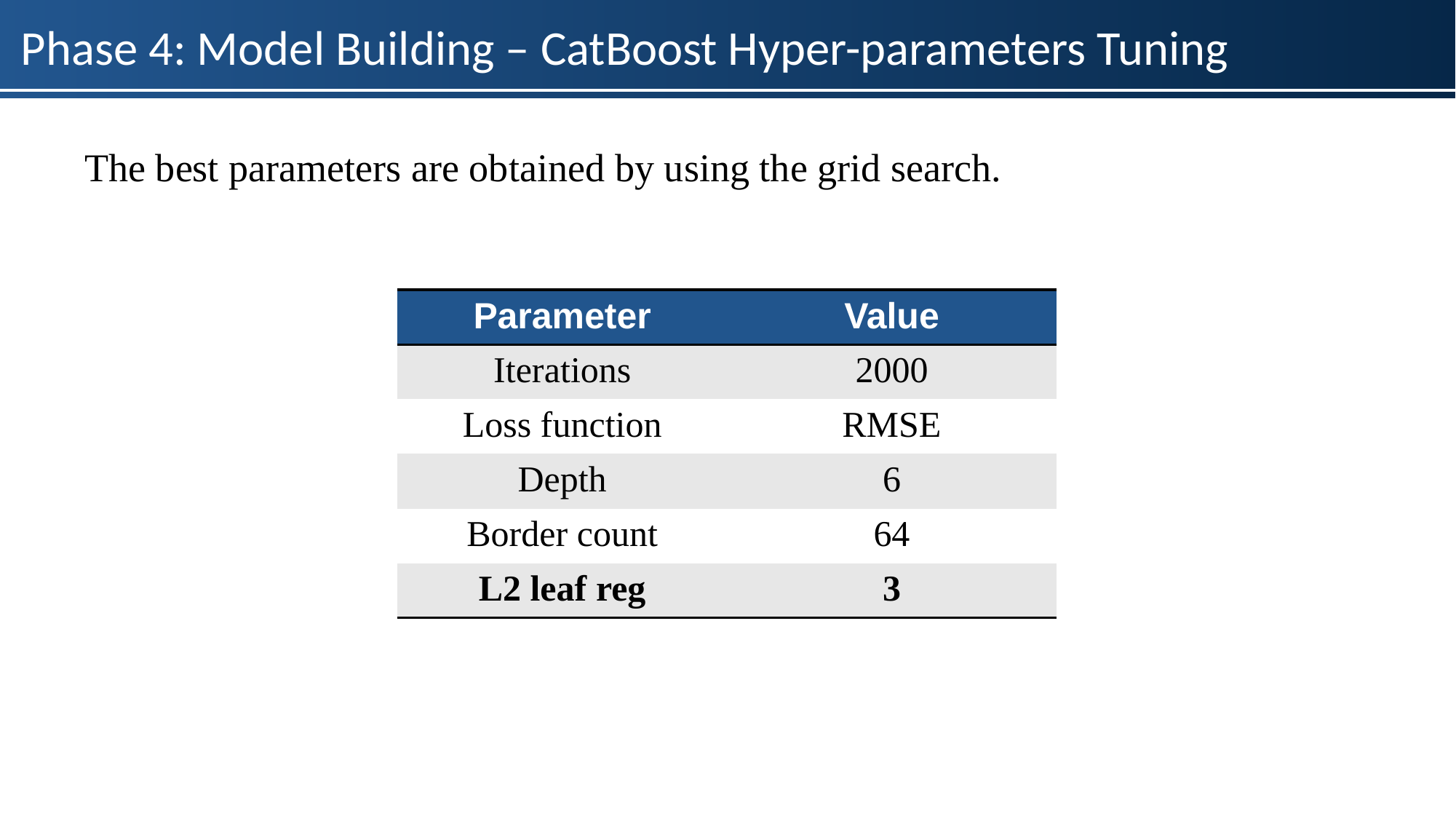

Phase 4: Model Building – CatBoost Hyper-parameters Tuning
The best parameters are obtained by using the grid search.
| Parameter | Value |
| --- | --- |
| Iterations | 2000 |
| Loss function | RMSE |
| Depth | 6 |
| Border count | 64 |
| L2 leaf reg | 3 |